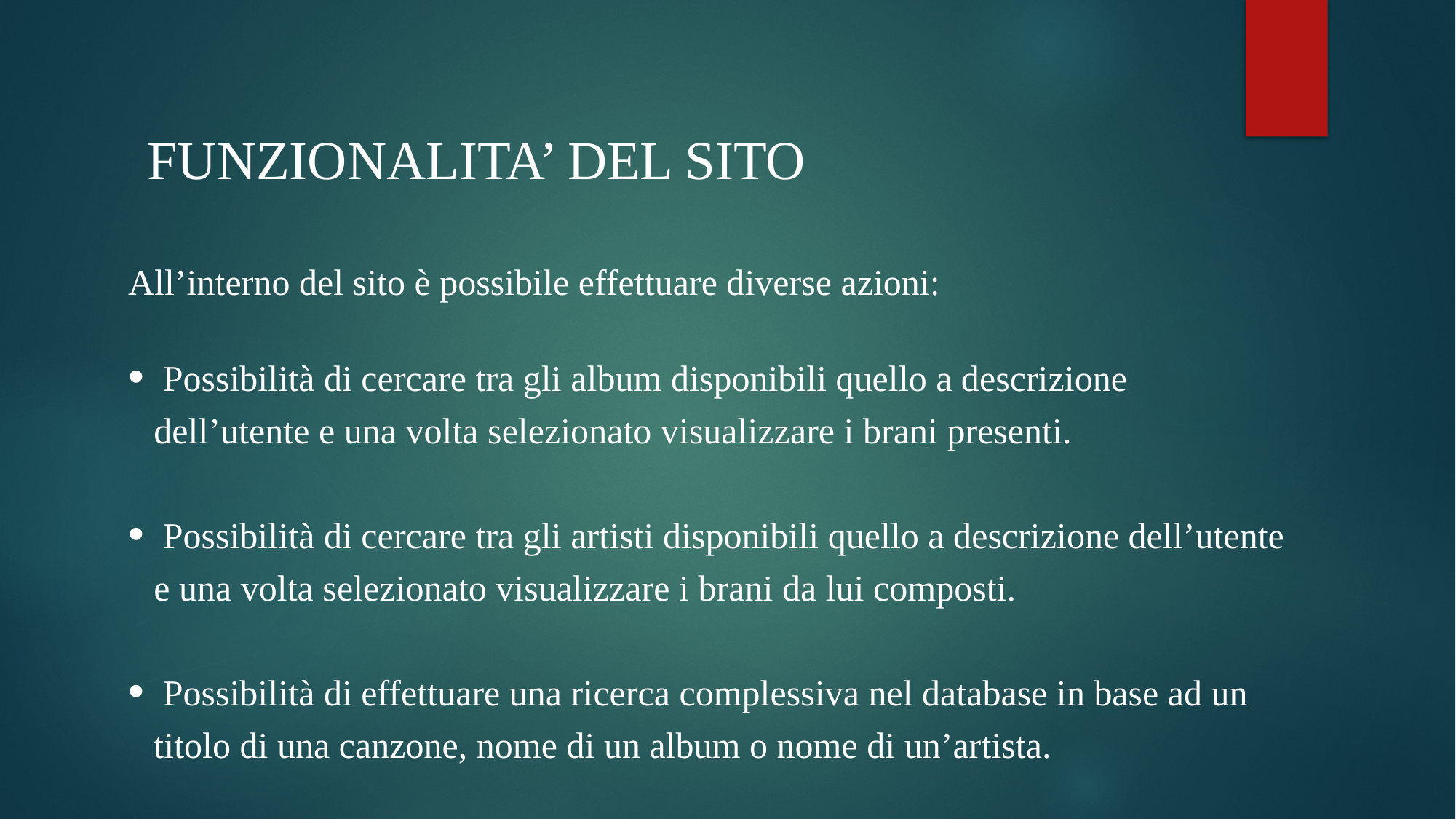

FUNZIONALITA’ DEL SITO
All’interno del sito è possibile effettuare diverse azioni:

 Possibilità di cercare tra gli album disponibili quello a descrizione dell’utente e una volta selezionato visualizzare i brani presenti.

 Possibilità di cercare tra gli artisti disponibili quello a descrizione dell’utente e una volta selezionato visualizzare i brani da lui composti.

 Possibilità di effettuare una ricerca complessiva nel database in base ad un titolo di una canzone, nome di un album o nome di un’artista.